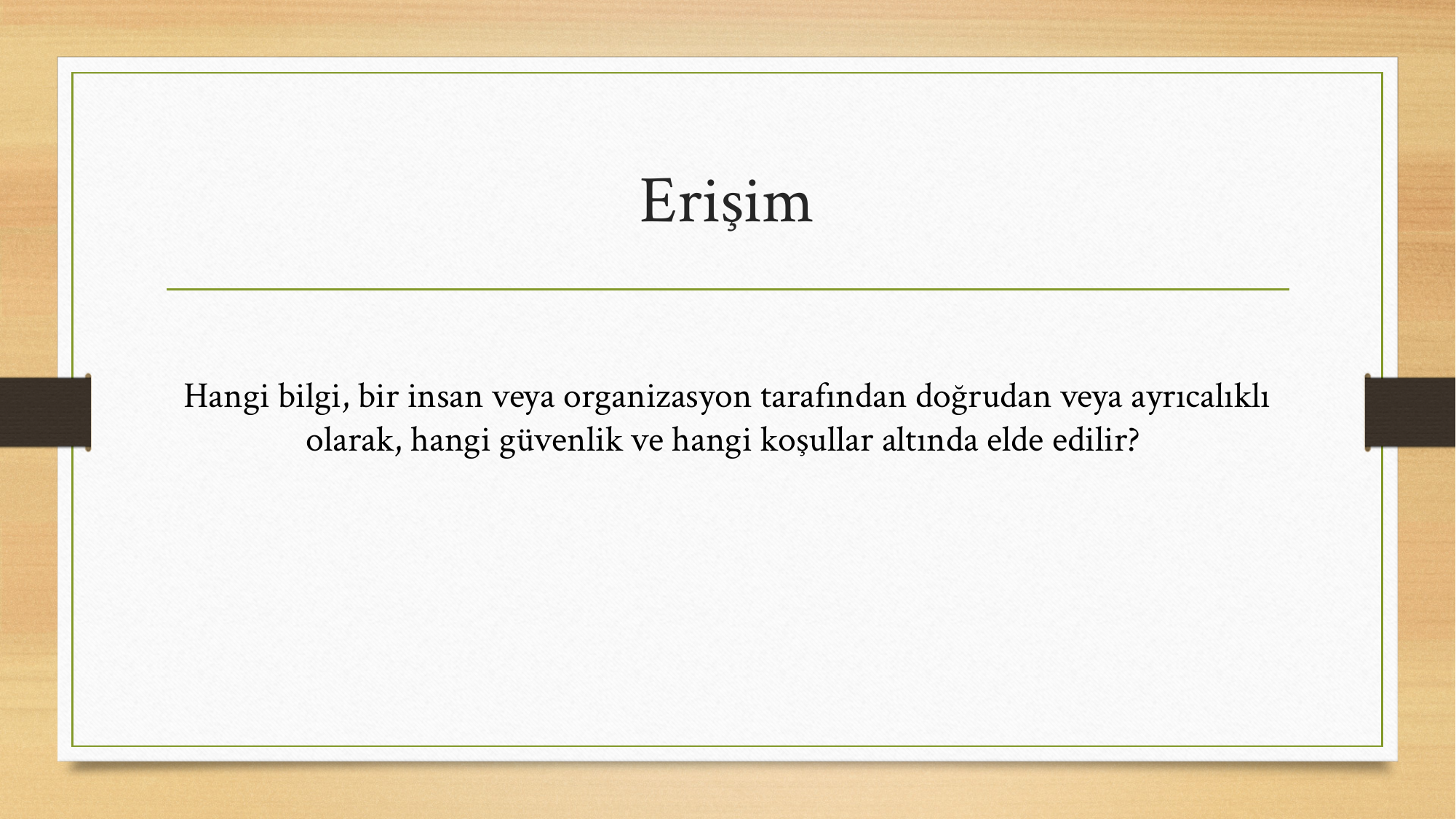

# Erişim

Hangi bilgi, bir insan veya organizasyon tarafından doğrudan veya ayrıcalıklı olarak, hangi güvenlik ve hangi koşullar altında elde edilir?